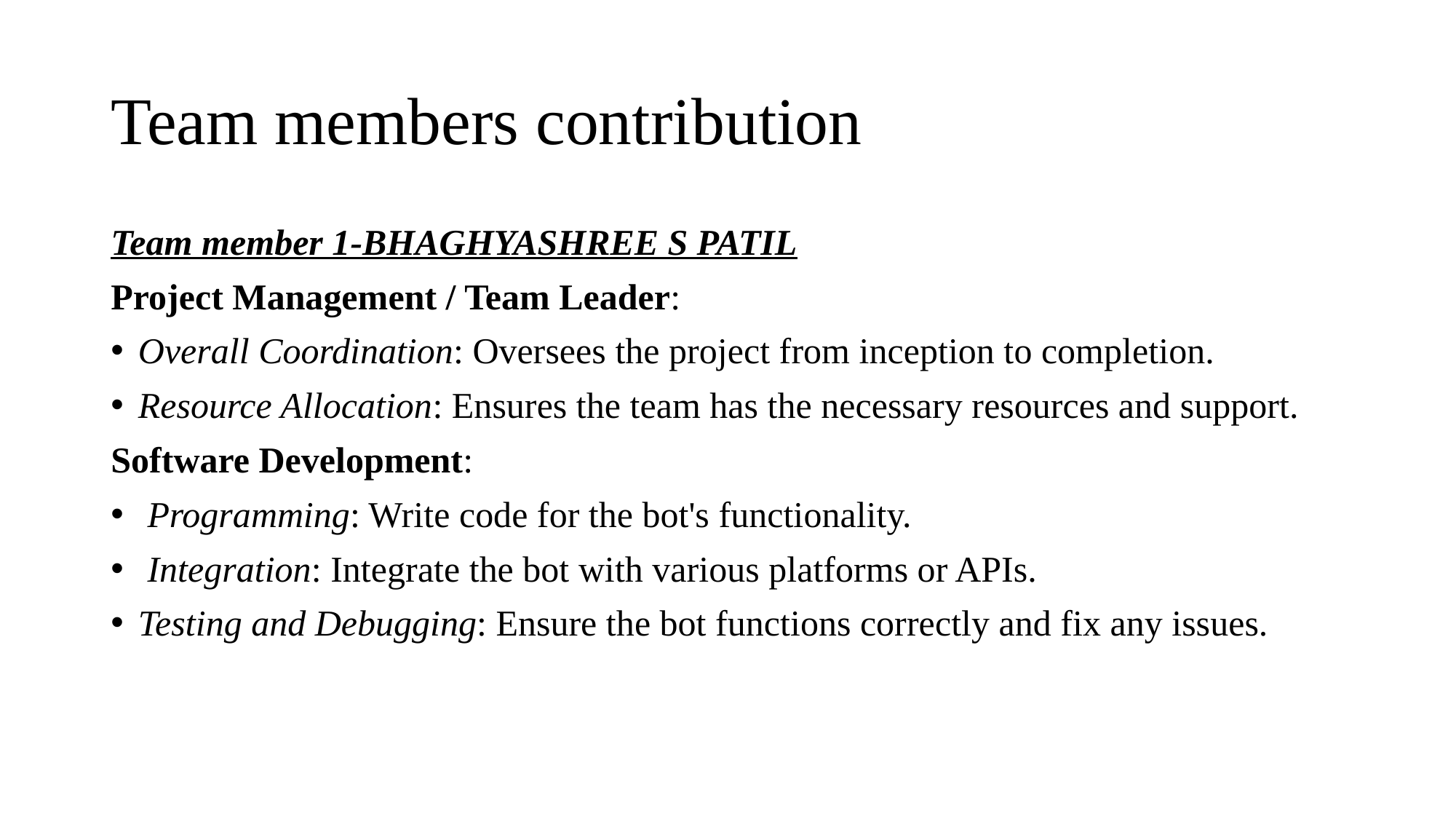

# Team members contribution
Team member 1-BHAGHYASHREE S PATIL
Project Management / Team Leader:
Overall Coordination: Oversees the project from inception to completion.
Resource Allocation: Ensures the team has the necessary resources and support.
Software Development:
 Programming: Write code for the bot's functionality.
 Integration: Integrate the bot with various platforms or APIs.
Testing and Debugging: Ensure the bot functions correctly and fix any issues.